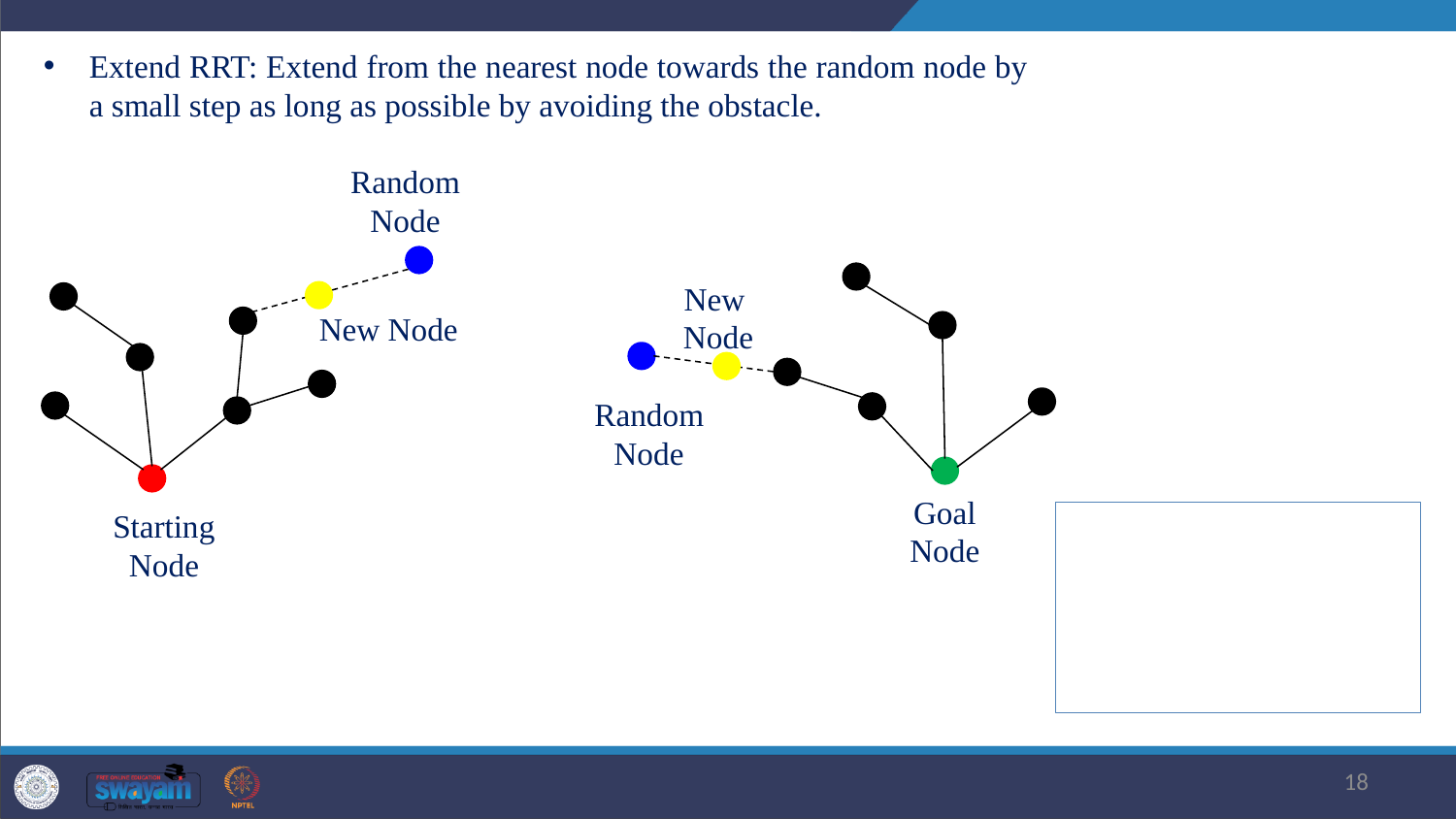

Extend RRT: Extend from the nearest node towards the random node by a small step as long as possible by avoiding the obstacle.
Random Node

New
Node

New Node

Random Node

Goal Node
Starting Node
18